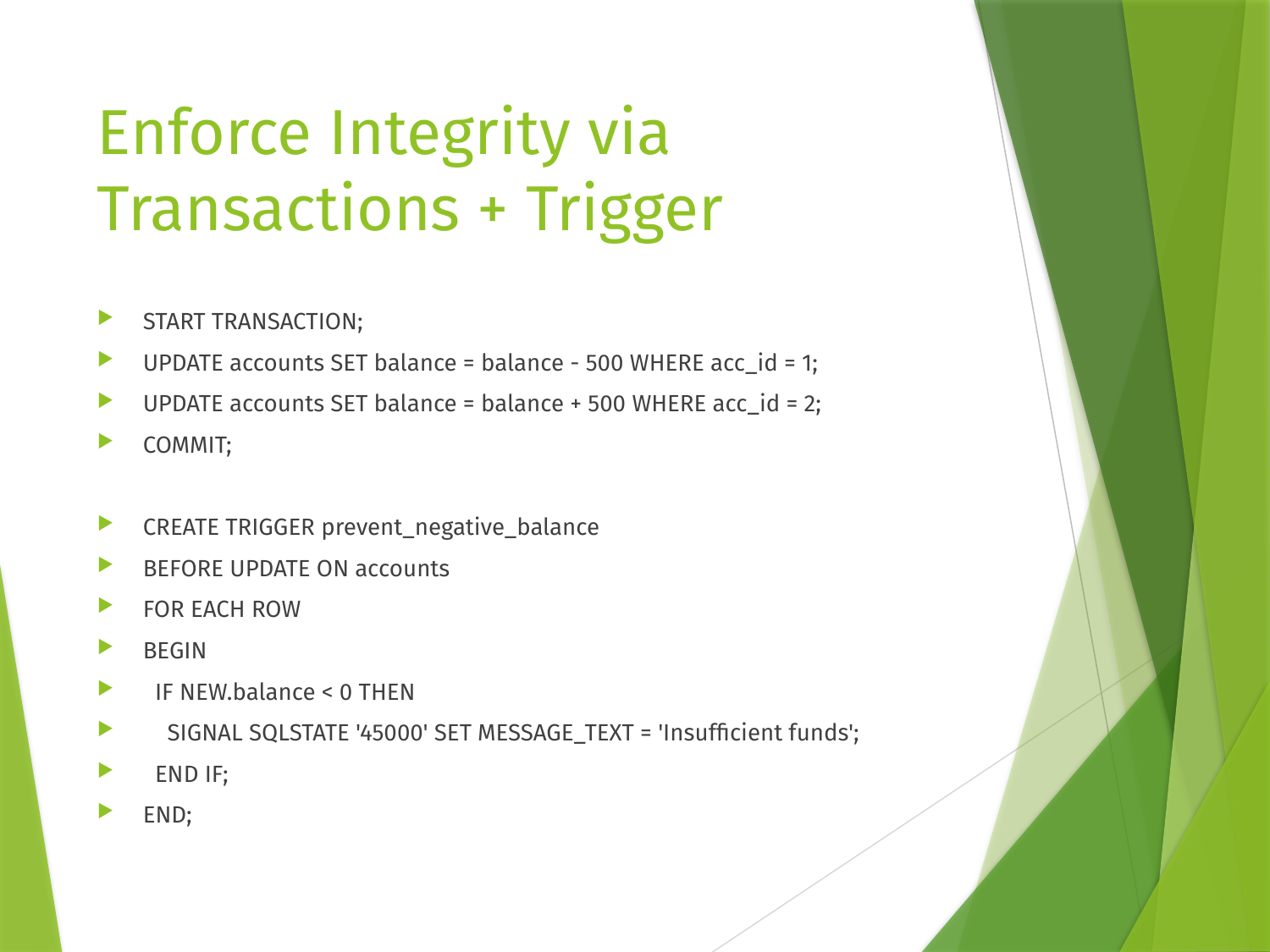

# Enforce Integrity via Transactions + Trigger
START TRANSACTION;
UPDATE accounts SET balance = balance - 500 WHERE acc_id = 1;
UPDATE accounts SET balance = balance + 500 WHERE acc_id = 2;
COMMIT;

CREATE TRIGGER prevent_negative_balance
BEFORE UPDATE ON accounts
FOR EACH ROW
BEGIN
  IF NEW.balance < 0 THEN
    SIGNAL SQLSTATE '45000' SET MESSAGE_TEXT = 'Insufficient funds';
  END IF;
END;